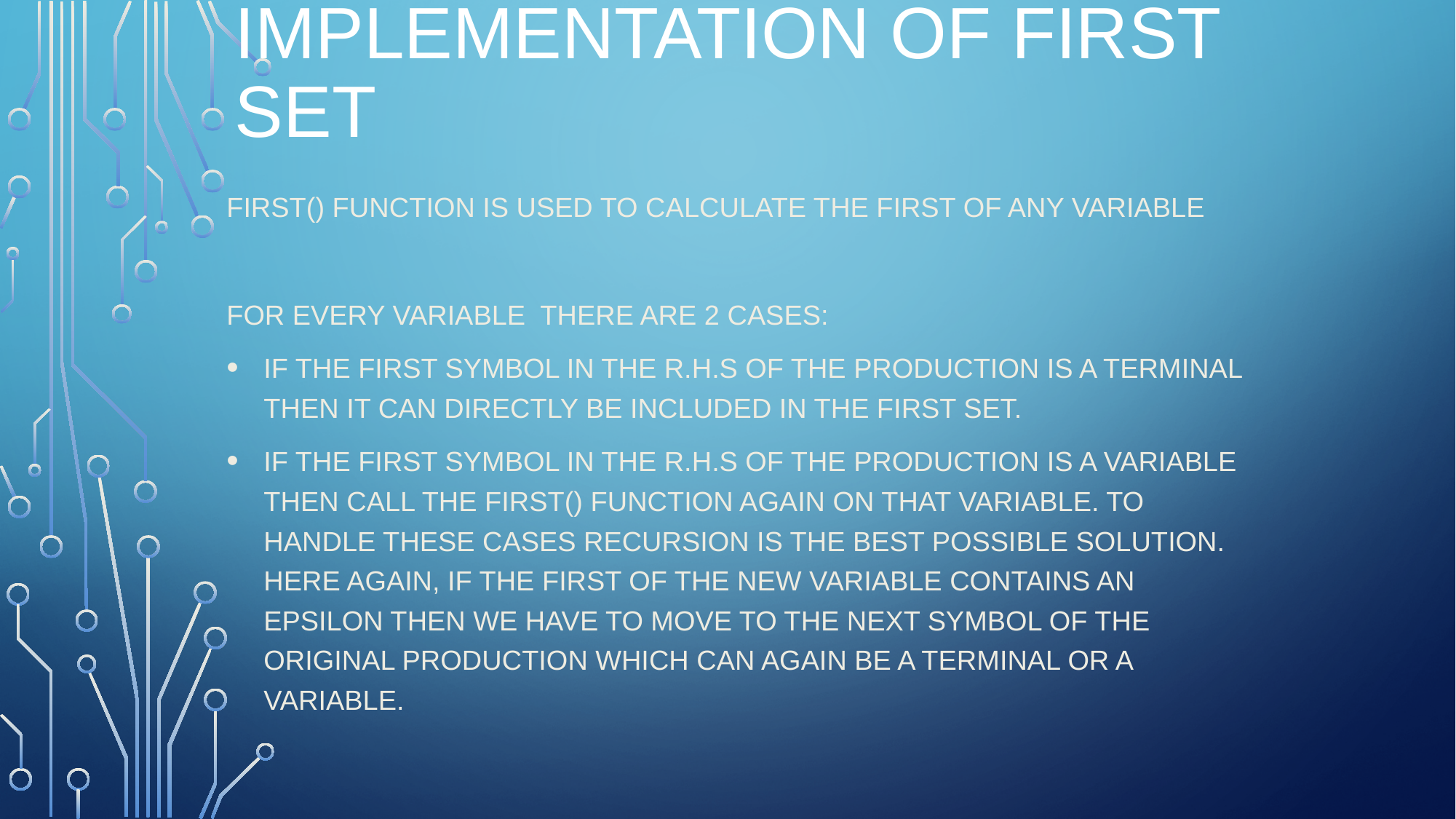

# IMPLEMENTATION OF FIRST SET
First() function is used to calculate the first of any variable

For every variable  there are 2 cases:
If the first symbol in the R.H.S of the production is a Terminal then it can directly be included in the first set.
If the first symbol in the R.H.S of the production is a VAriable then call the first() function again on that variable. To handle these cases Recursion is the best possible solution. Here again, if the First of the new variable contains an epsilon then we have to move to the next symbol of the original production which can again be a Terminal or a variable.